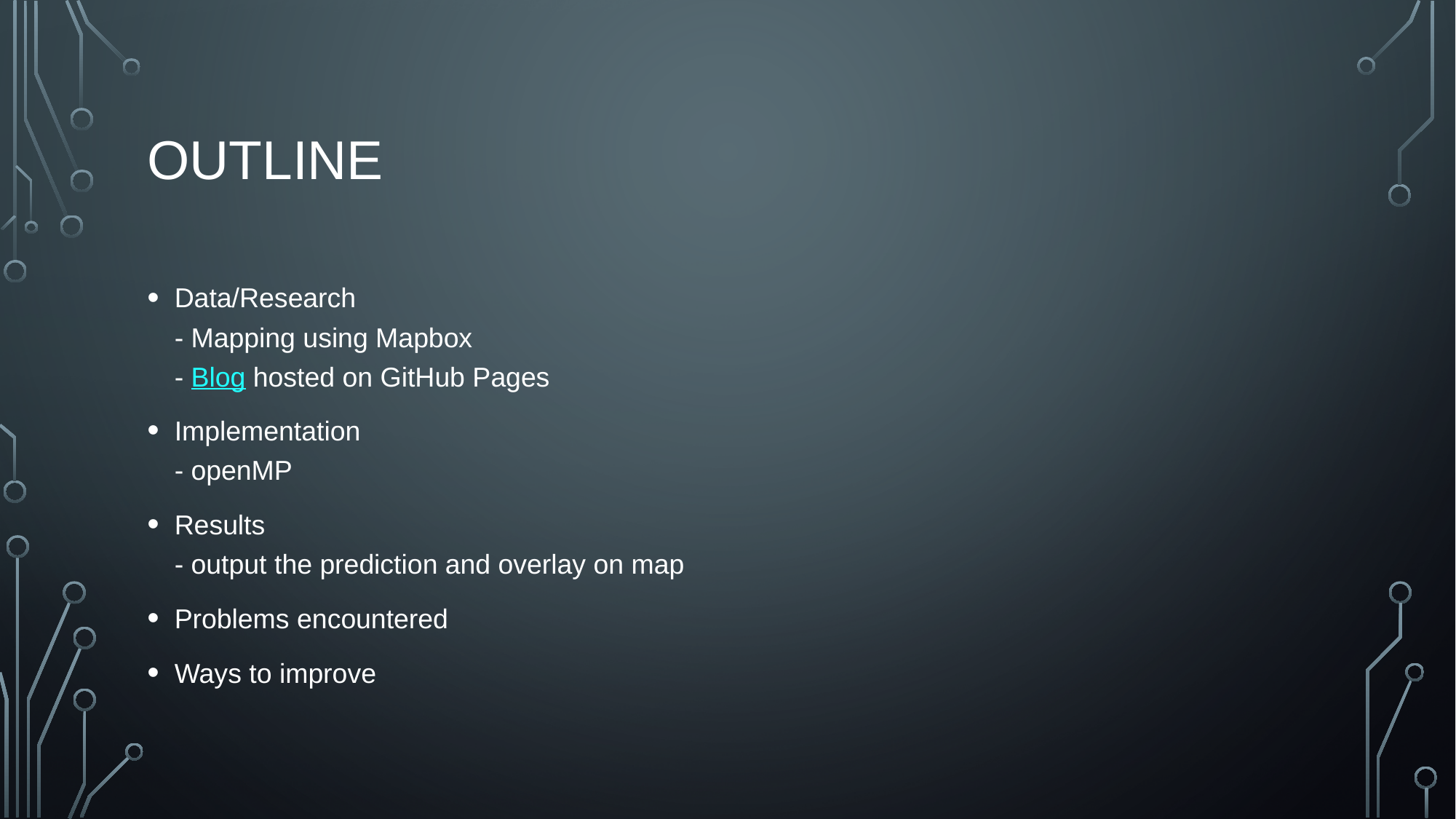

# Outline
Data/Research
- Mapping using Mapbox
- Blog hosted on GitHub Pages
Implementation
- openMP
Results
- output the prediction and overlay on map
Problems encountered
Ways to improve